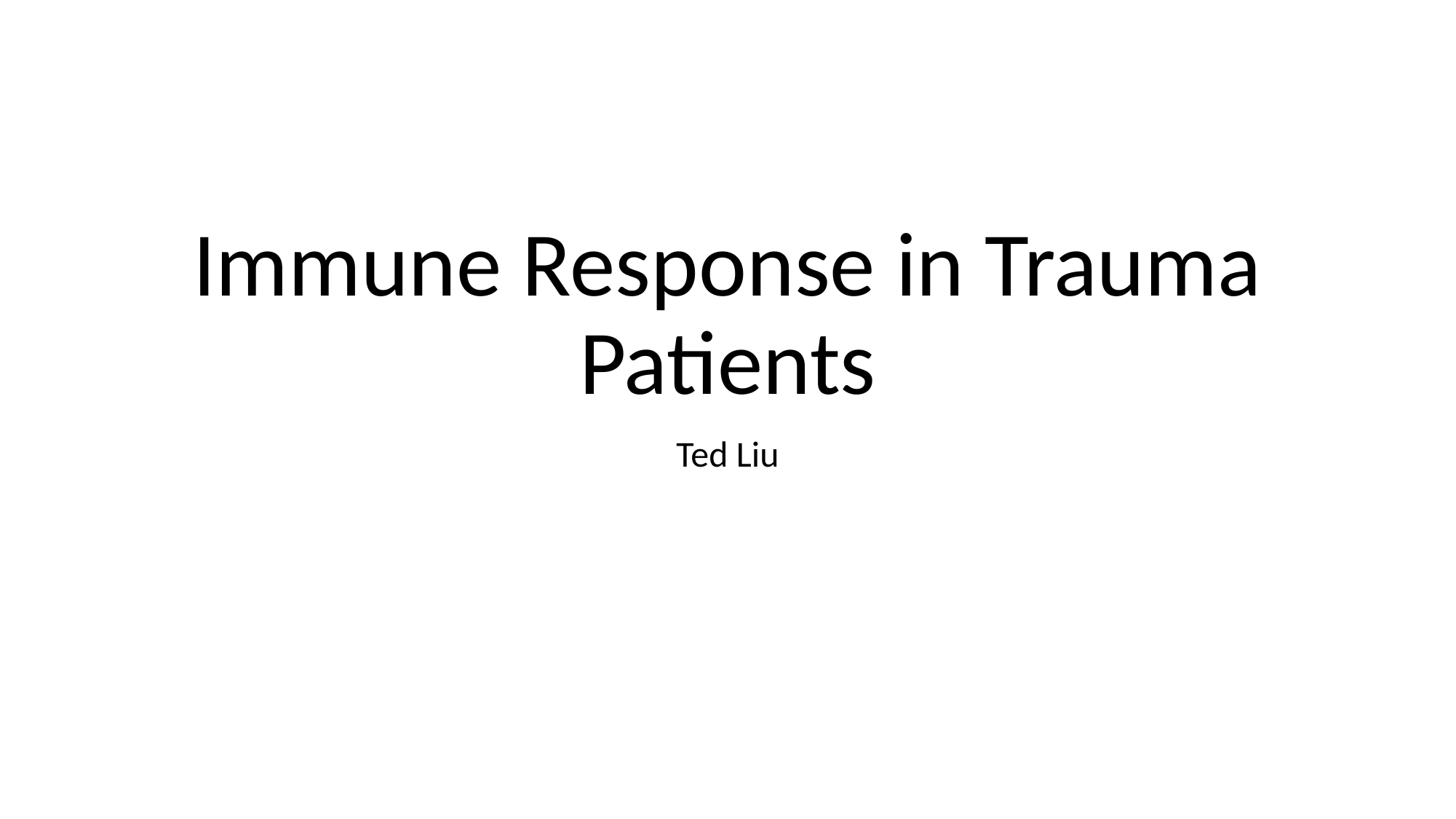

# Immune Response in Trauma Patients
Ted Liu